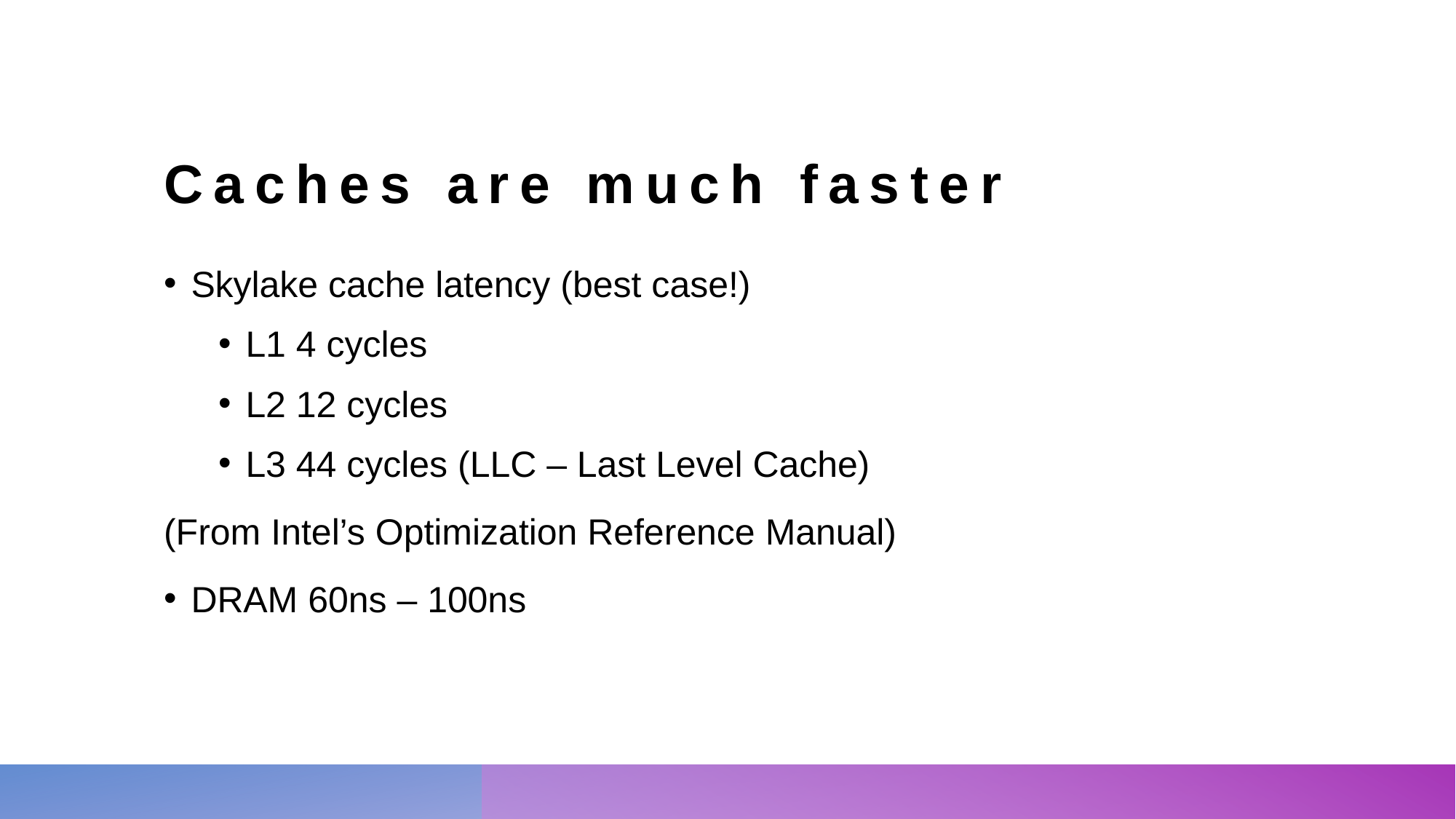

# Caches are much faster
Skylake cache latency (best case!)
L1 4 cycles
L2 12 cycles
L3 44 cycles (LLC – Last Level Cache)
(From Intel’s Optimization Reference Manual)
DRAM 60ns – 100ns